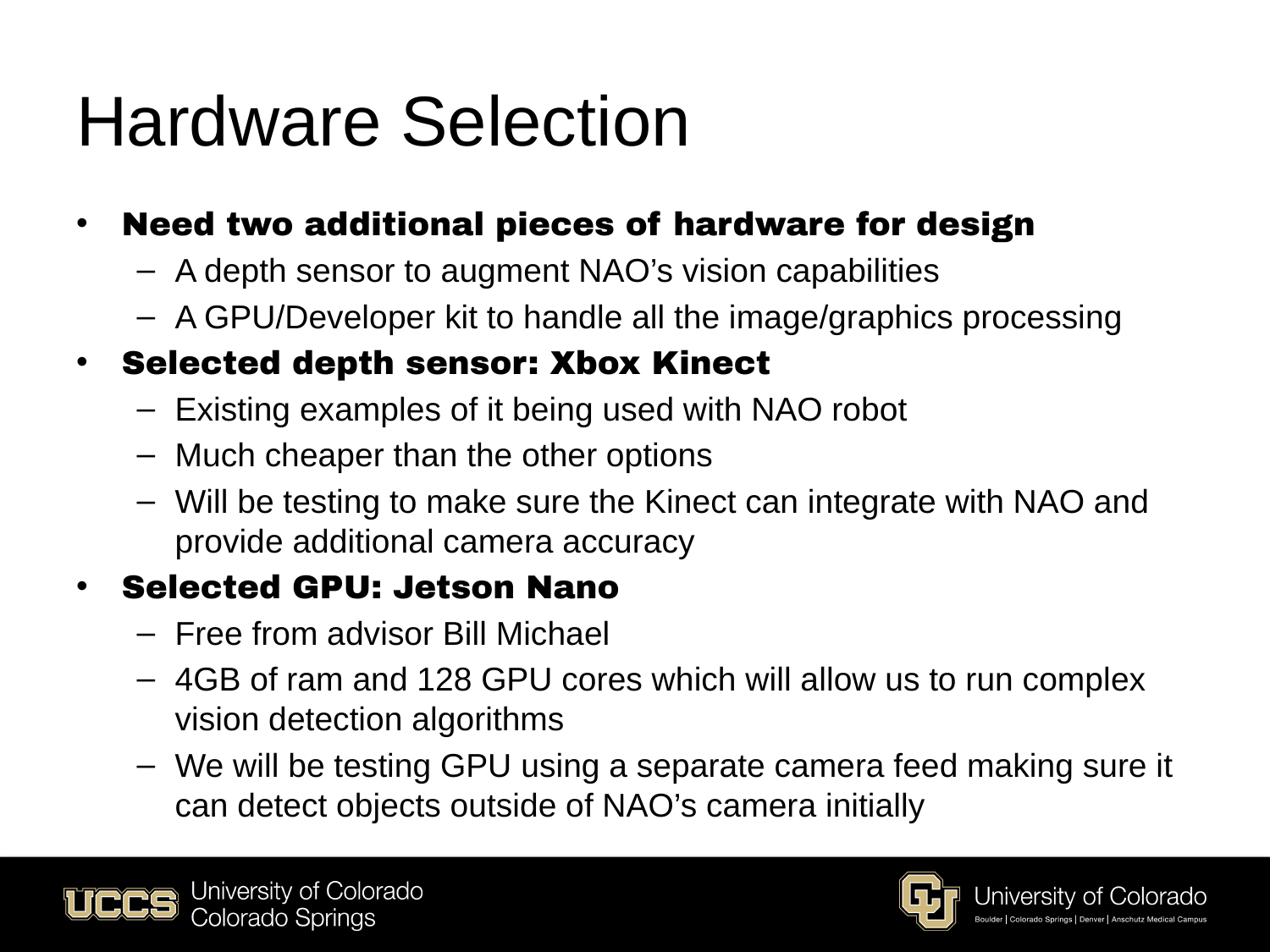

# Hardware Selection
Need two additional pieces of hardware for design
A depth sensor to augment NAO’s vision capabilities
A GPU/Developer kit to handle all the image/graphics processing
Selected depth sensor: Xbox Kinect
Existing examples of it being used with NAO robot
Much cheaper than the other options
Will be testing to make sure the Kinect can integrate with NAO and provide additional camera accuracy
Selected GPU: Jetson Nano
Free from advisor Bill Michael
4GB of ram and 128 GPU cores which will allow us to run complex vision detection algorithms
We will be testing GPU using a separate camera feed making sure it can detect objects outside of NAO’s camera initially